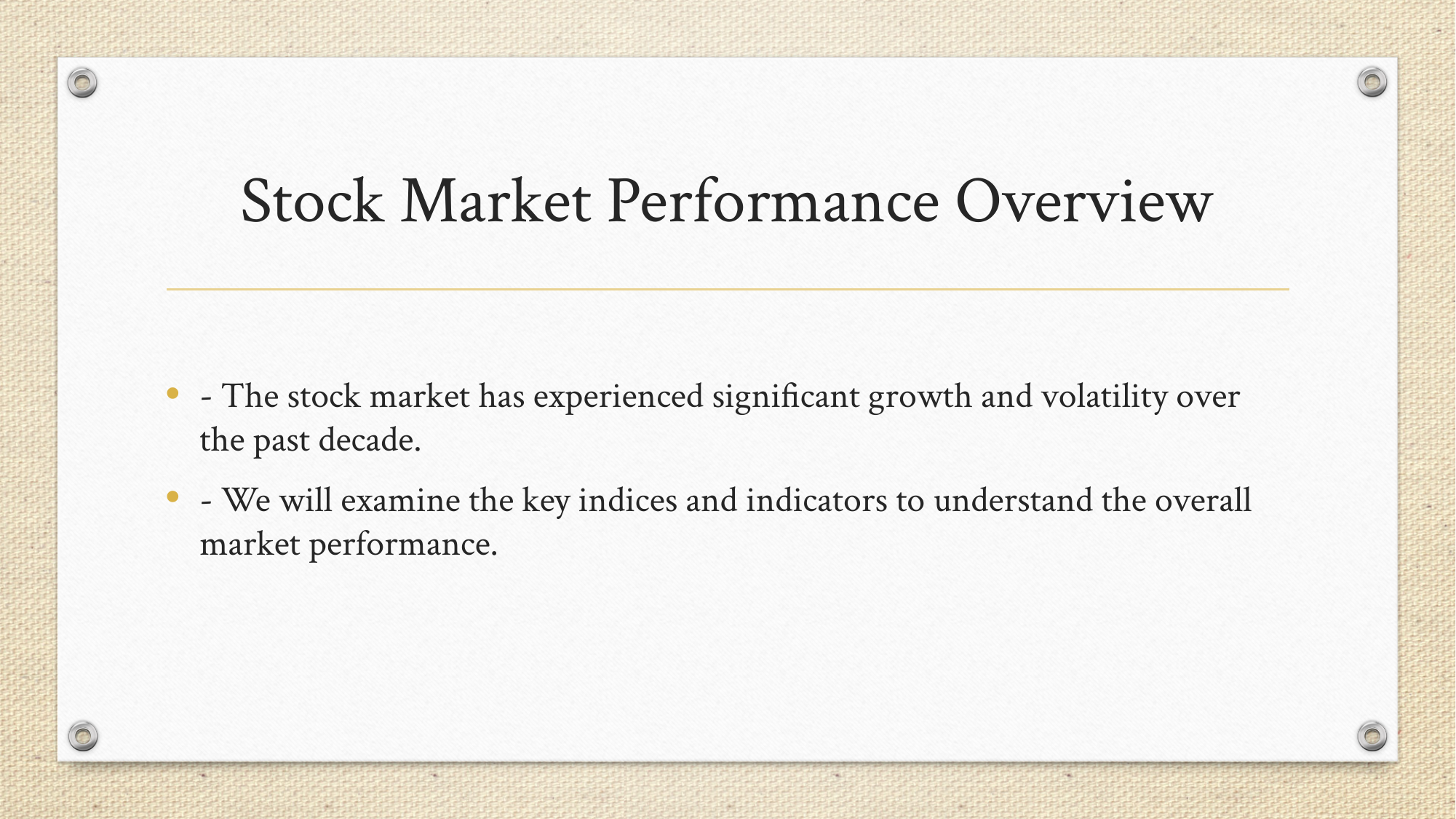

# Stock Market Performance Overview

- The stock market has experienced significant growth and volatility over the past decade.
- We will examine the key indices and indicators to understand the overall market performance.